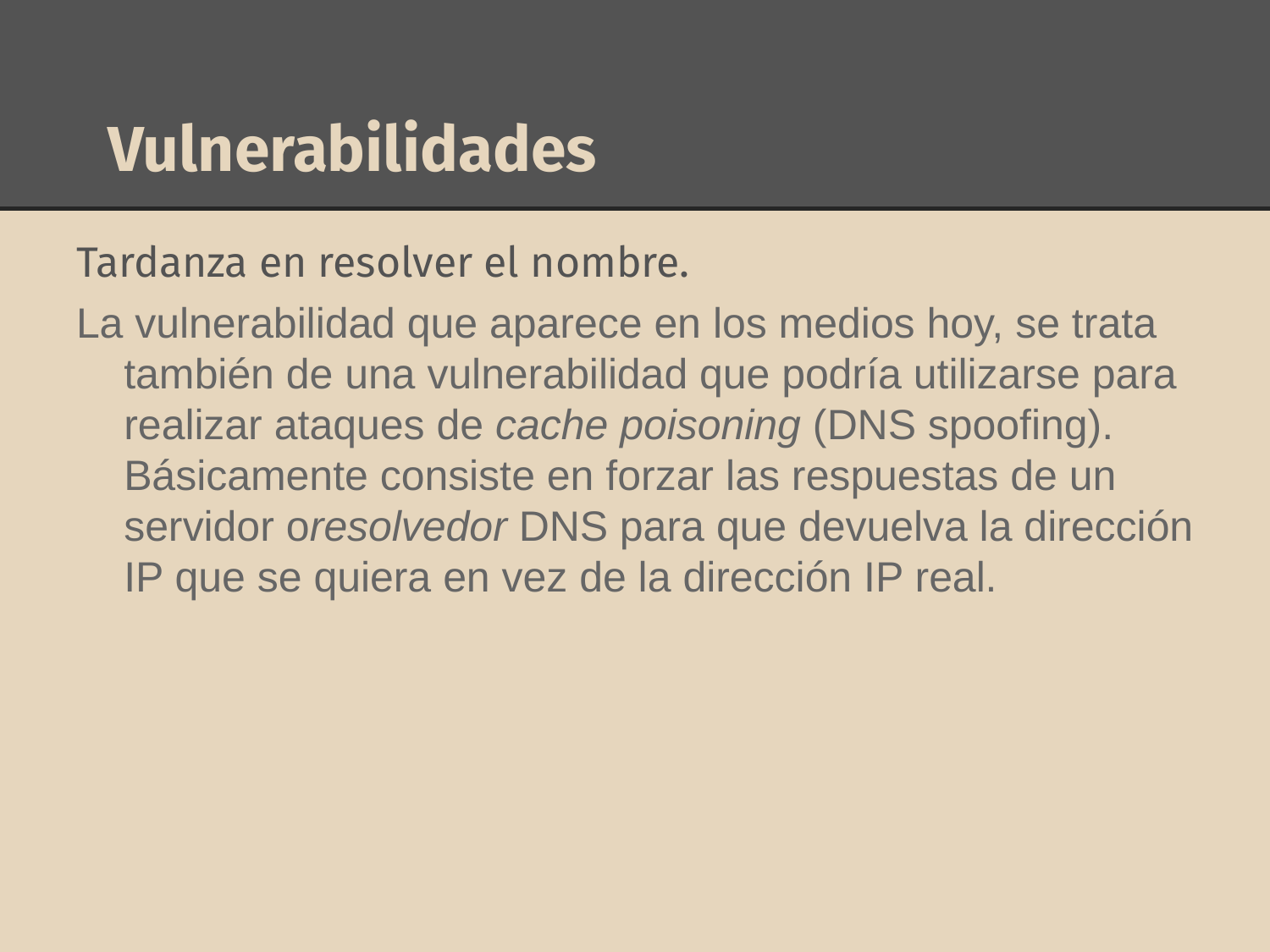

# Vulnerabilidades
Tardanza en resolver el nombre.
La vulnerabilidad que aparece en los medios hoy, se trata también de una vulnerabilidad que podría utilizarse para realizar ataques de cache poisoning (DNS spoofing). Básicamente consiste en forzar las respuestas de un servidor oresolvedor DNS para que devuelva la dirección IP que se quiera en vez de la dirección IP real.